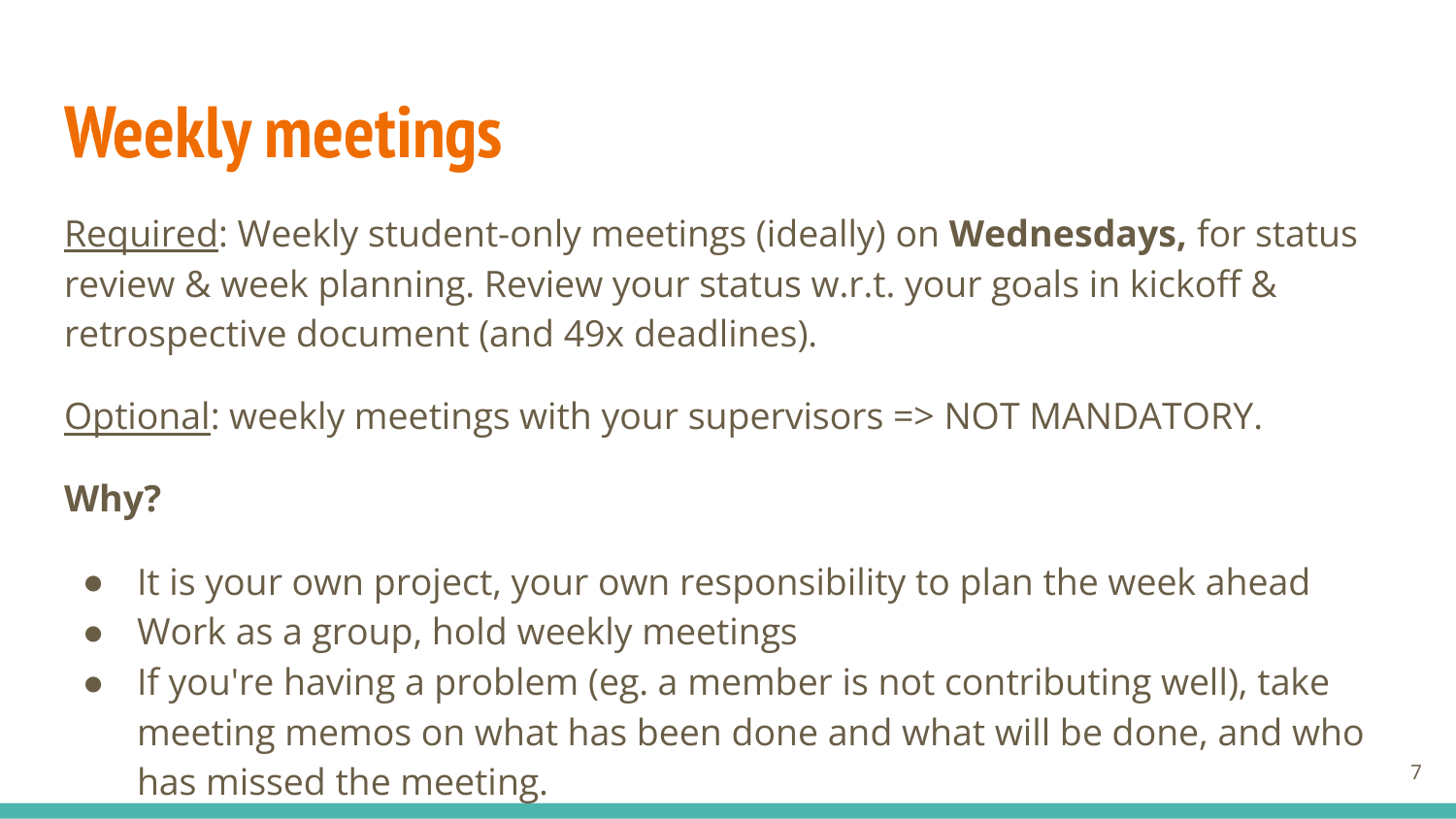

# Weekly meetings
Required: Weekly student-only meetings (ideally) on Wednesdays, for status review & week planning. Review your status w.r.t. your goals in kickoff & retrospective document (and 49x deadlines).
Optional: weekly meetings with your supervisors => NOT MANDATORY.
Why?
It is your own project, your own responsibility to plan the week ahead
Work as a group, hold weekly meetings
If you're having a problem (eg. a member is not contributing well), take meeting memos on what has been done and what will be done, and who has missed the meeting.

7